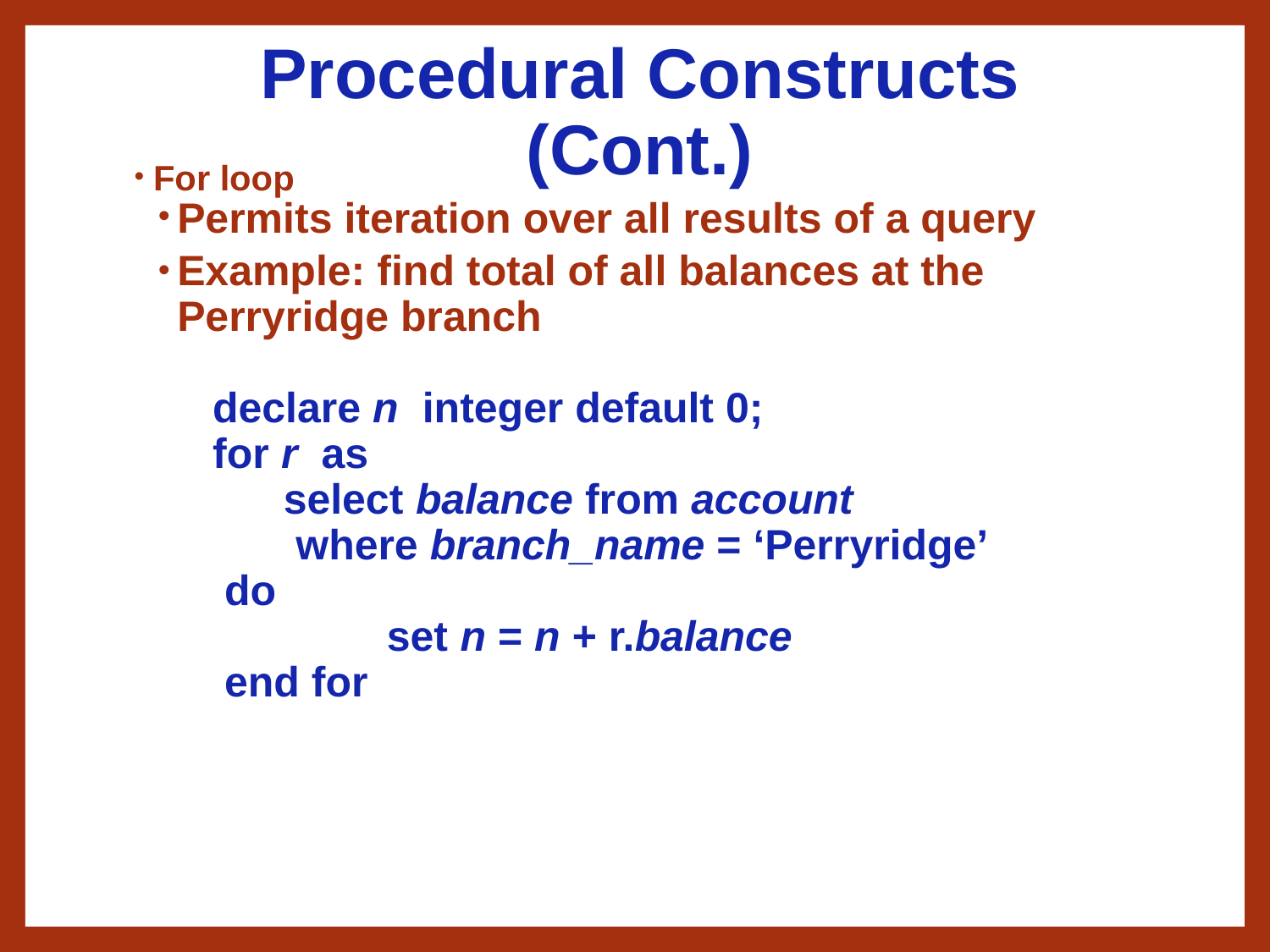

# Procedural Constructs (Cont.)
For loop
Permits iteration over all results of a query
Example: find total of all balances at the Perryridge branch
   declare n  integer default 0;
   for r  as
         select balance from account
          where branch_name = ‘Perryridge’
    do
	       set n = n + r.balance
    end for